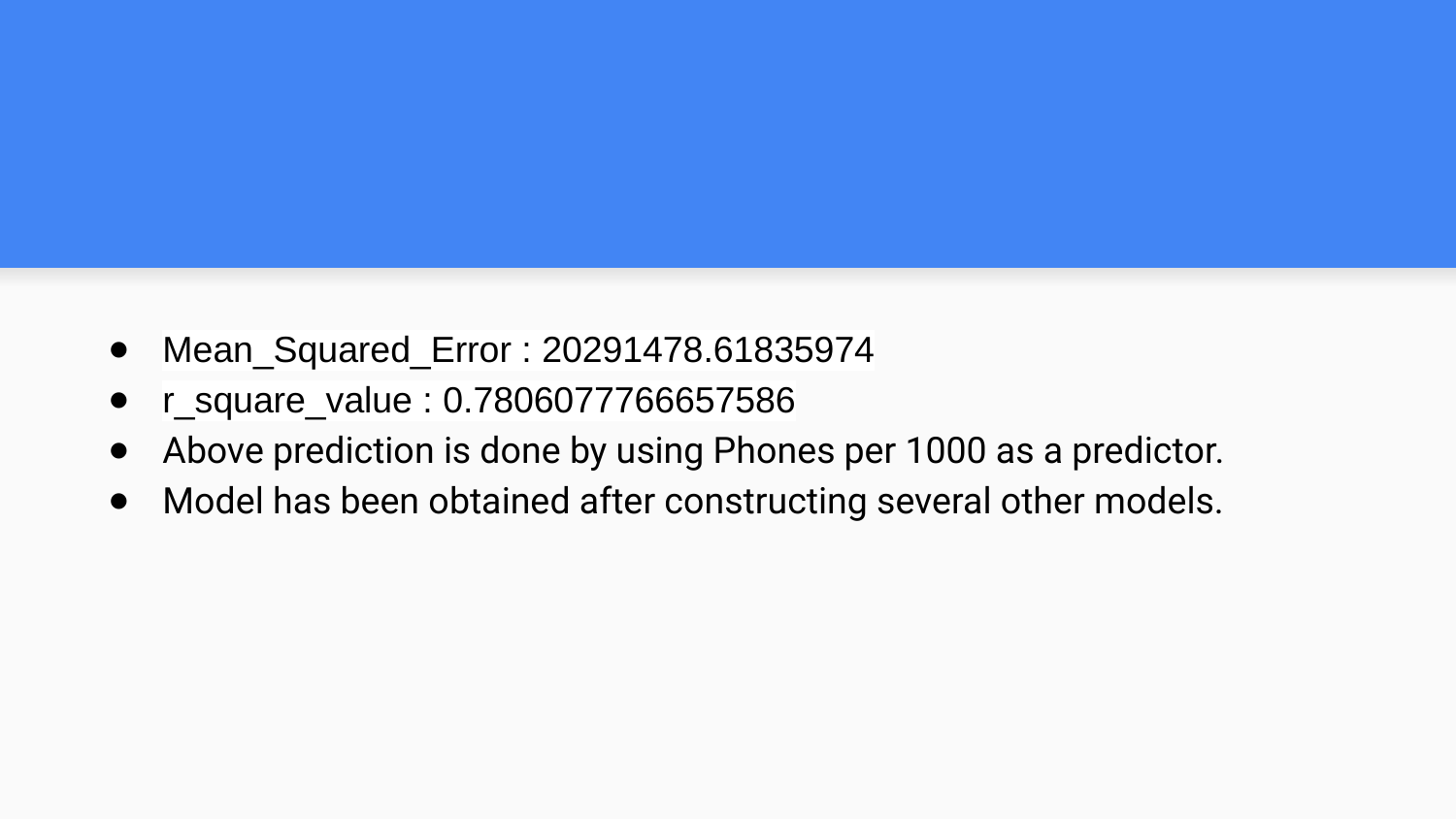

#
Mean_Squared_Error : 20291478.61835974
r_square_value : 0.7806077766657586
Above prediction is done by using Phones per 1000 as a predictor.
Model has been obtained after constructing several other models.